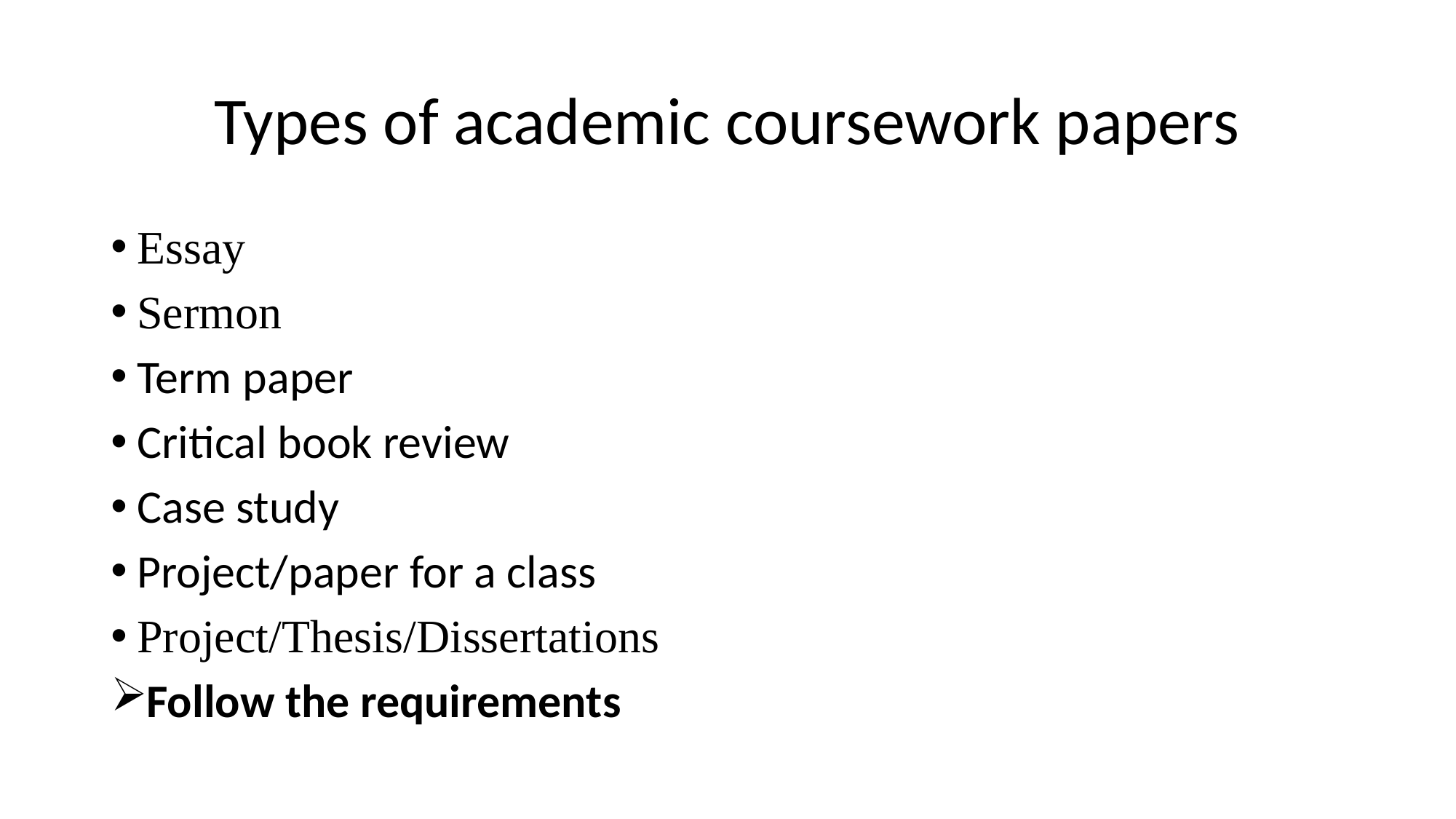

# Types of academic coursework papers
Essay
Sermon
Term paper
Critical book review
Case study
Project/paper for a class
Project/Thesis/Dissertations
Follow the requirements